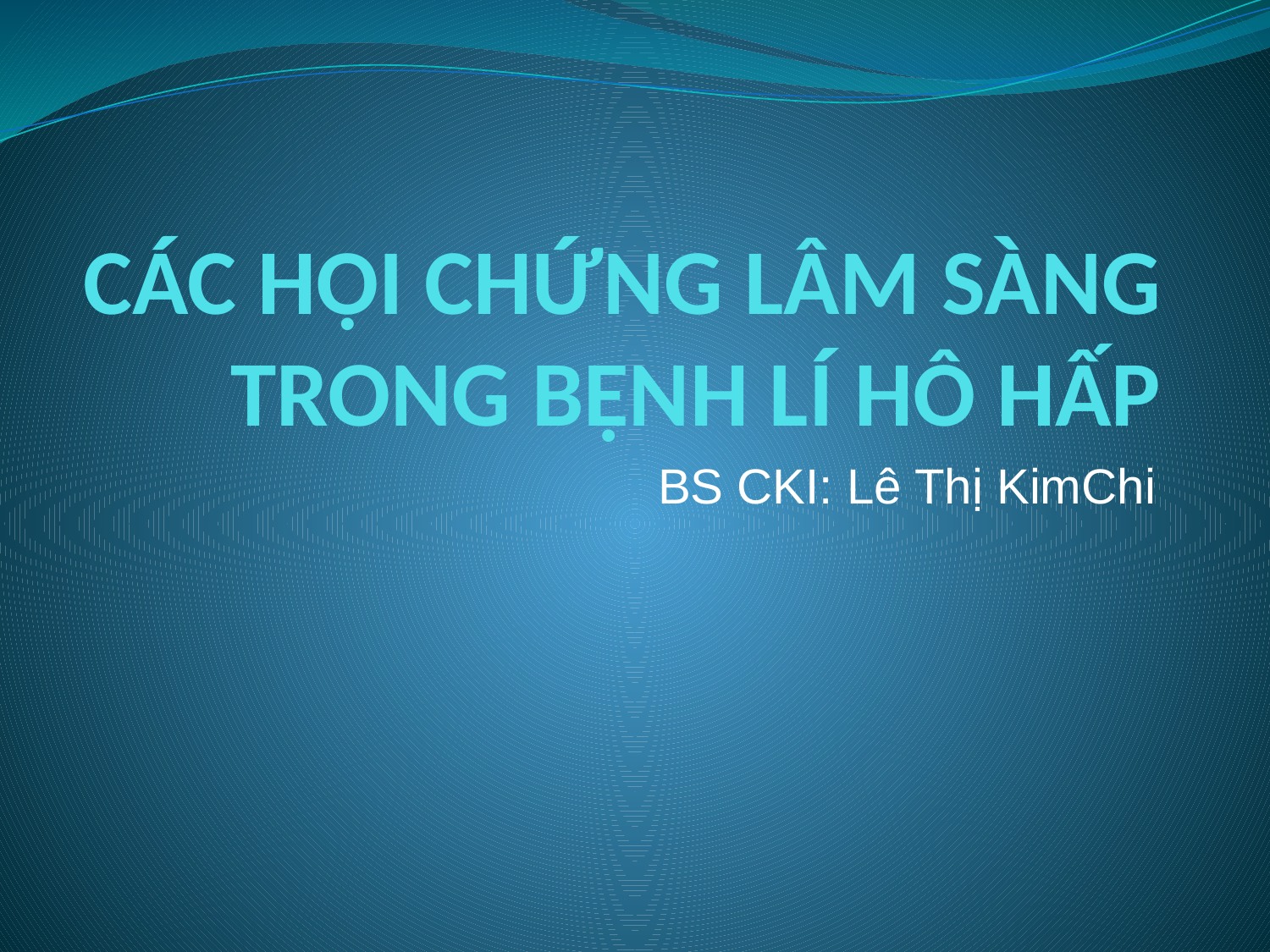

# CÁC HỘI CHỨNG LÂM SÀNG TRONG BỆNH LÍ HÔ HẤP
BS CKI: Lê Thị KimChi